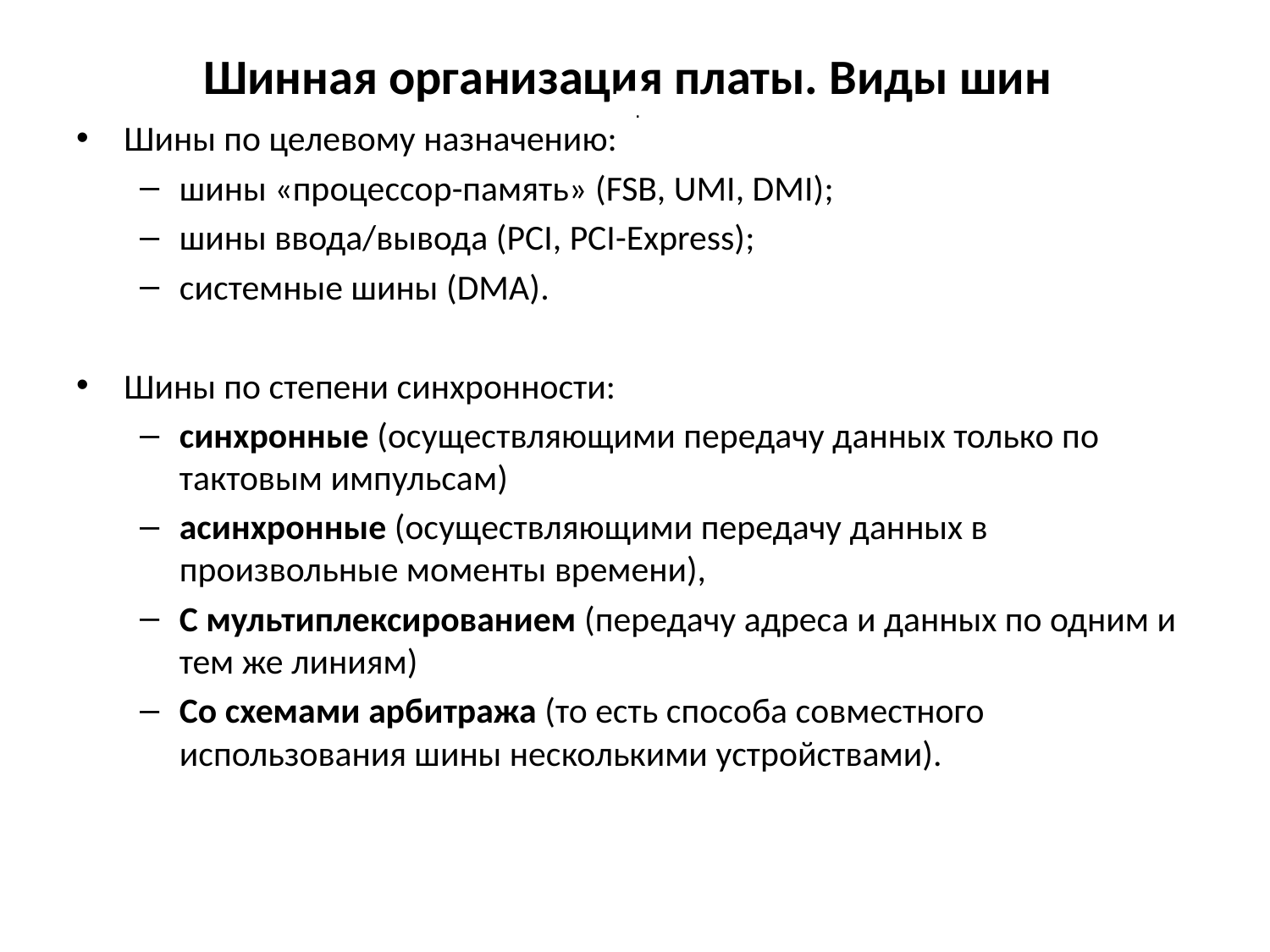

# Шинная организация платы. Виды шин
 .
Шины по целевому назначению:
шины «процессор-память» (FSB, UMI, DMI);
шины ввода/вывода (PCI, PCI-Express);
системные шины (DMA).

Шины по степени синхронности:
синхронные (осуществляющими передачу данных только по тактовым импульсам)
асинхронные (осуществляющими передачу данных в произвольные моменты времени),
С мультиплексированием (передачу адреса и данных по одним и тем же линиям)
Со схемами арбитража (то есть способа совместного использования шины несколькими устройствами).